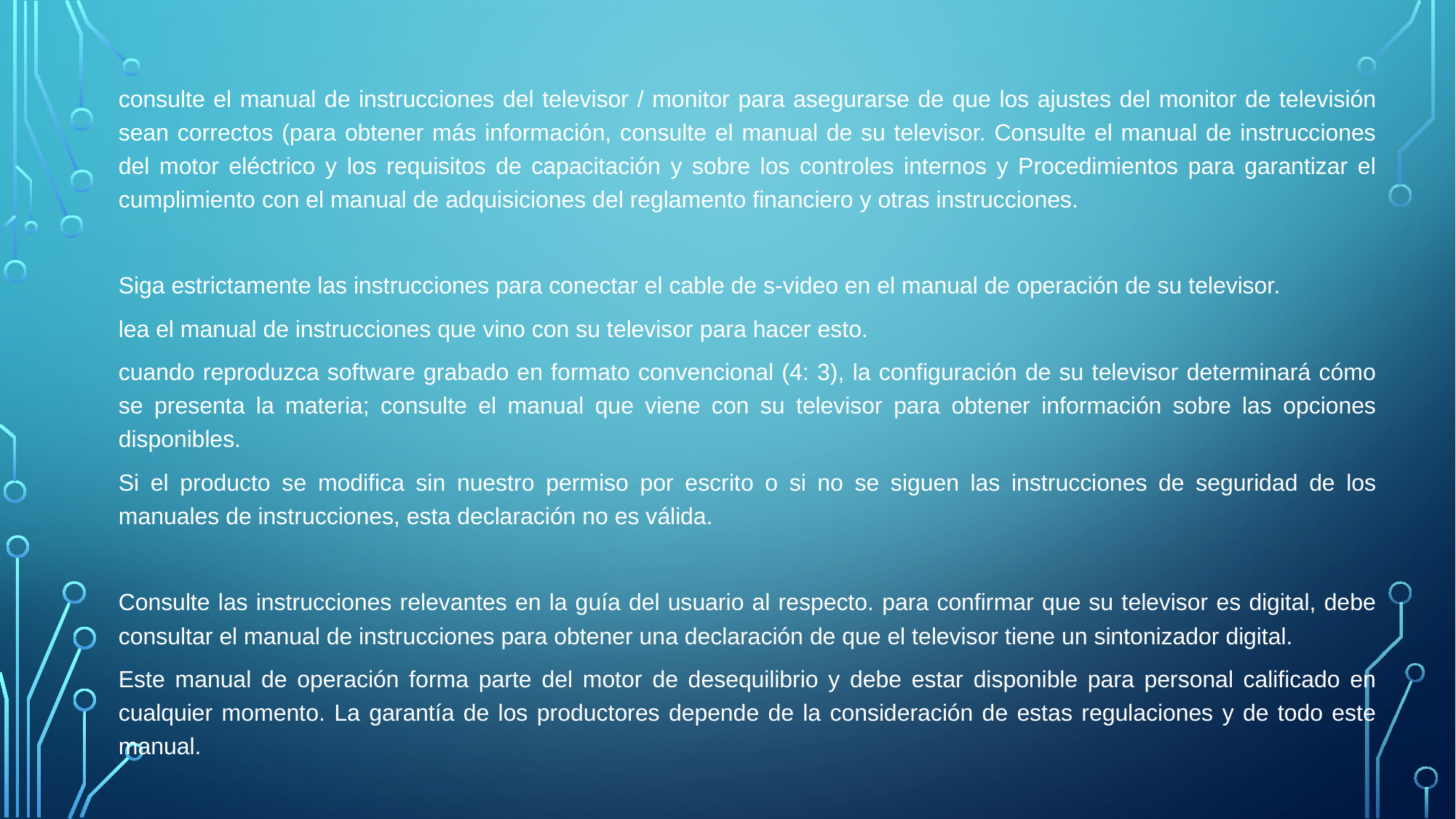

consulte el manual de instrucciones del televisor / monitor para asegurarse de que los ajustes del monitor de televisión sean correctos (para obtener más información, consulte el manual de su televisor. Consulte el manual de instrucciones del motor eléctrico y los requisitos de capacitación y sobre los controles internos y Procedimientos para garantizar el cumplimiento con el manual de adquisiciones del reglamento financiero y otras instrucciones.

Siga estrictamente las instrucciones para conectar el cable de s-video en el manual de operación de su televisor.
lea el manual de instrucciones que vino con su televisor para hacer esto.
cuando reproduzca software grabado en formato convencional (4: 3), la configuración de su televisor determinará cómo se presenta la materia; consulte el manual que viene con su televisor para obtener información sobre las opciones disponibles.
Si el producto se modifica sin nuestro permiso por escrito o si no se siguen las instrucciones de seguridad de los manuales de instrucciones, esta declaración no es válida.

Consulte las instrucciones relevantes en la guía del usuario al respecto. para confirmar que su televisor es digital, debe consultar el manual de instrucciones para obtener una declaración de que el televisor tiene un sintonizador digital.
Este manual de operación forma parte del motor de desequilibrio y debe estar disponible para personal calificado en cualquier momento. La garantía de los productores depende de la consideración de estas regulaciones y de todo este manual.